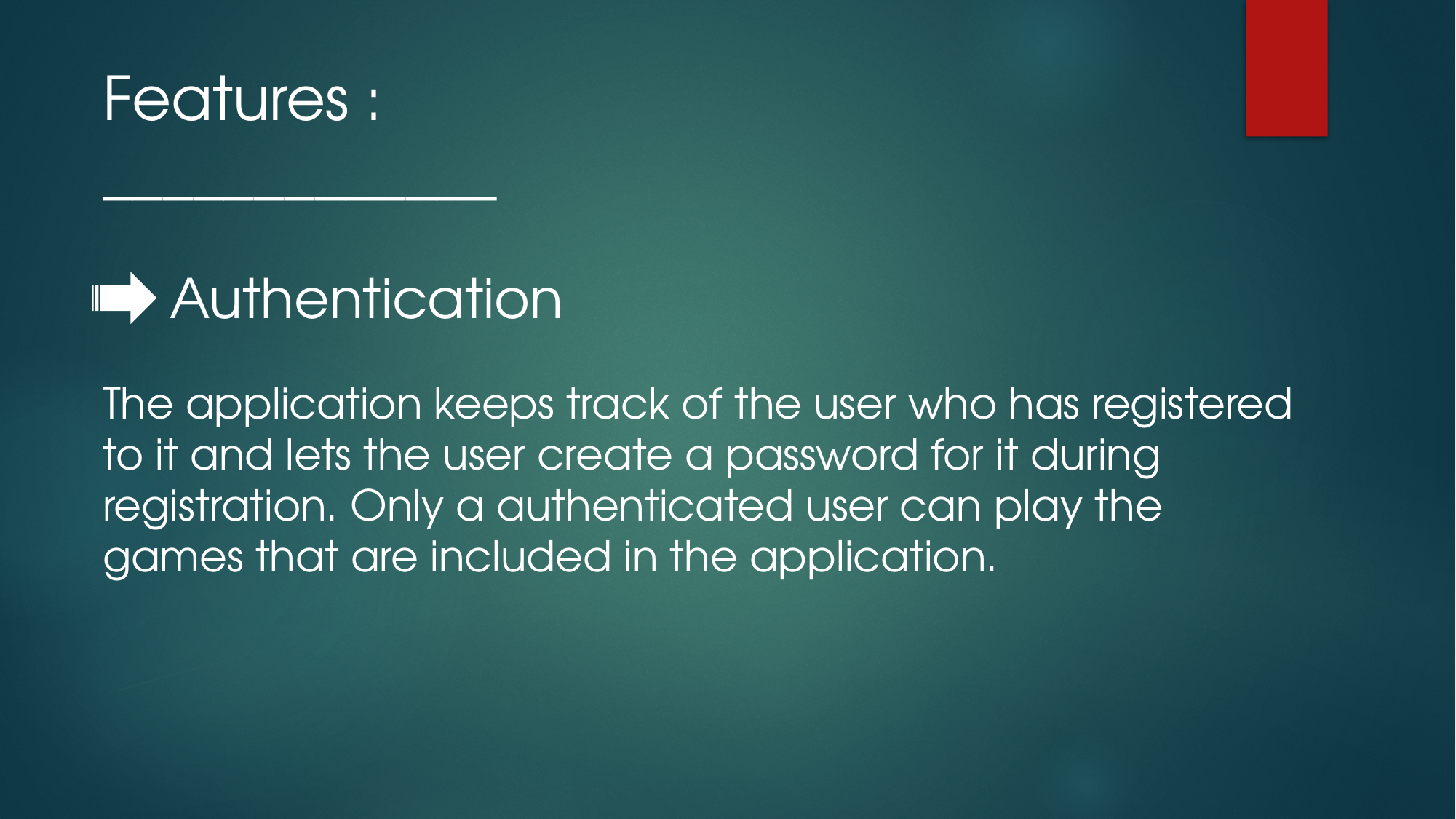

Features :
_____________

     Authentication

The application keeps track of the user who has registered to it and lets the user create a password for it during registration. Only a authenticated user can play the games that are included in the application.